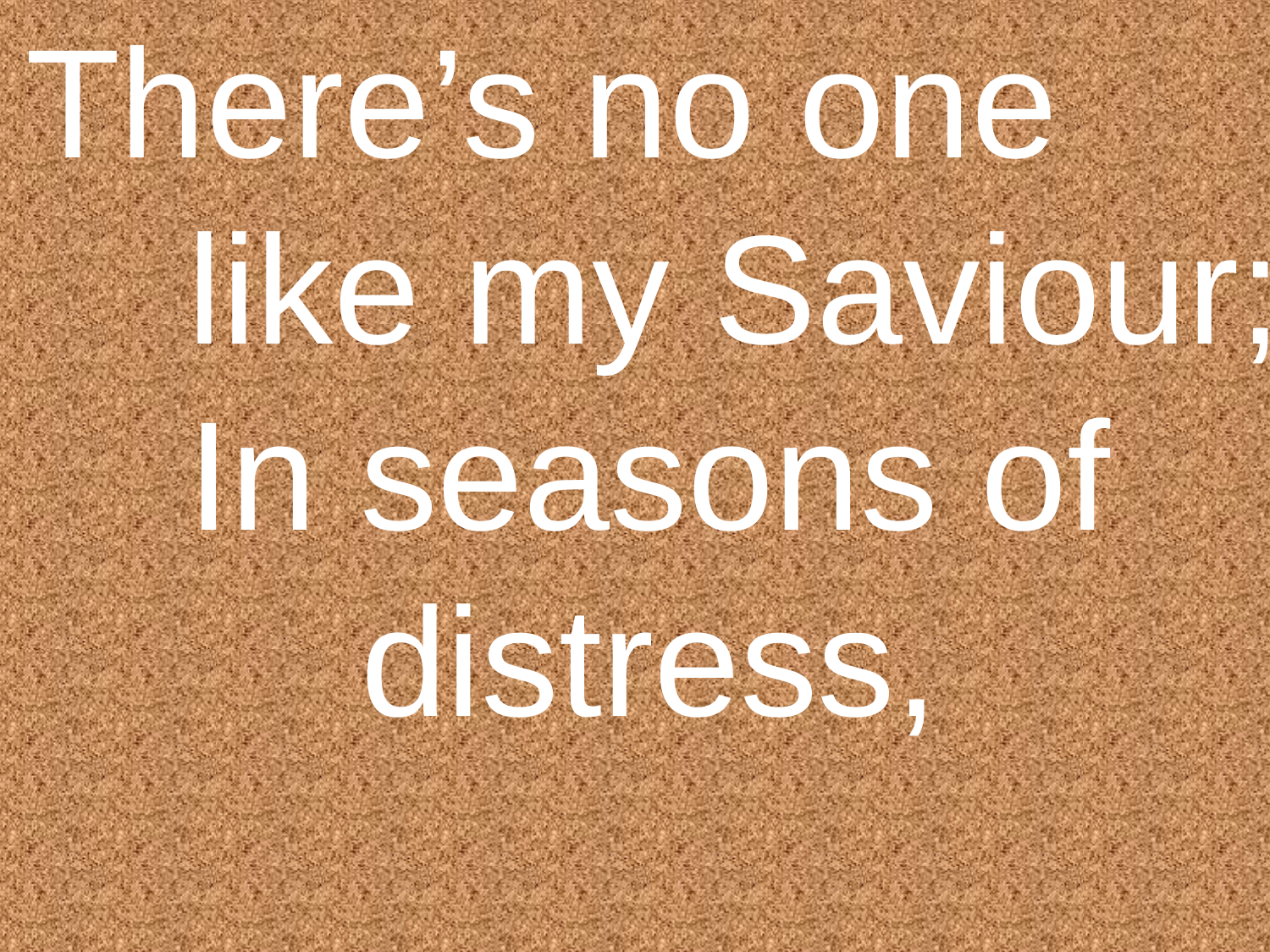

There’s no one          like my Saviour;
In seasons of distress,